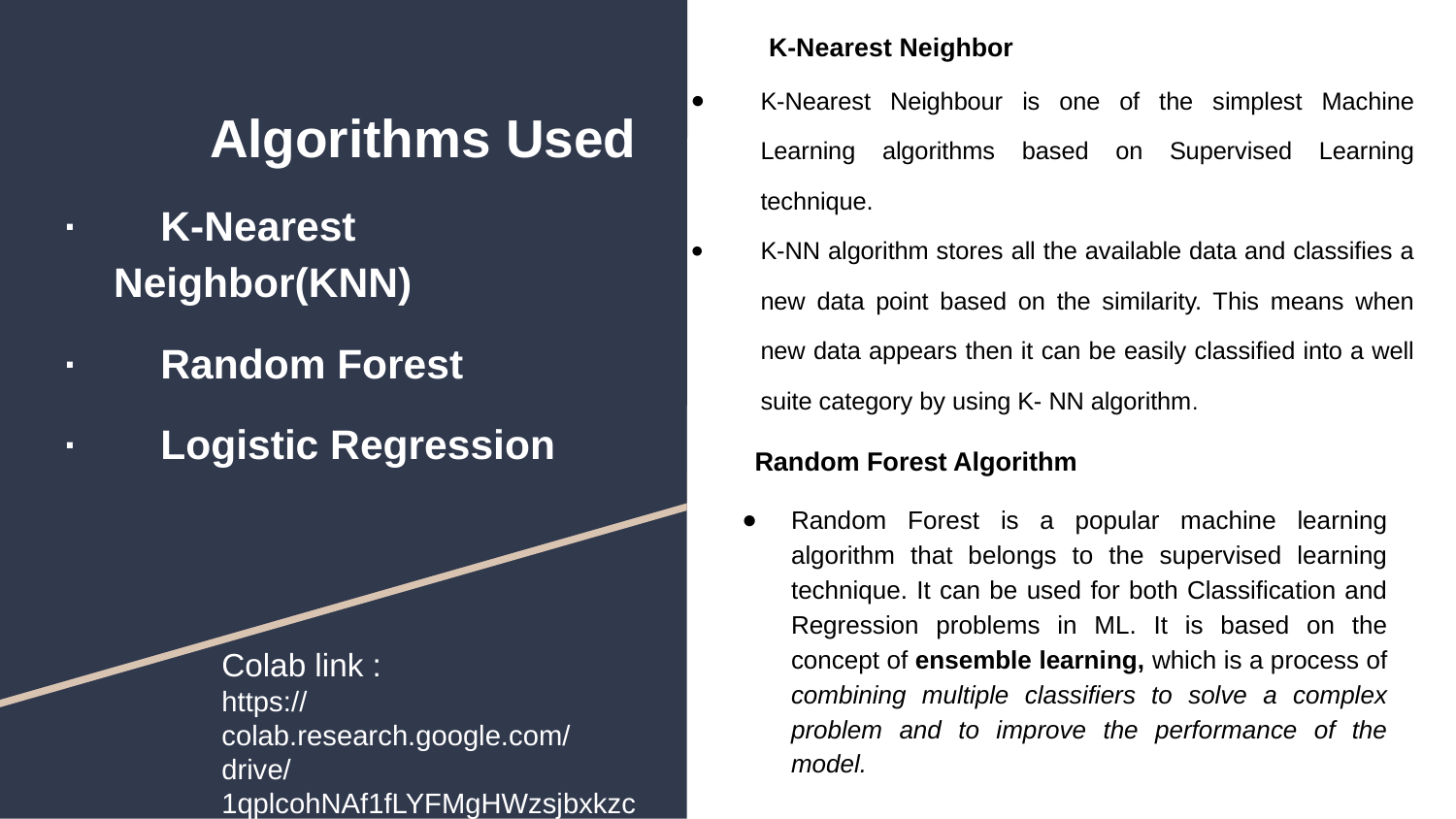

K-Nearest Neighbor
K-Nearest Neighbour is one of the simplest Machine Learning algorithms based on Supervised Learning technique.
K-NN algorithm stores all the available data and classifies a new data point based on the similarity. This means when new data appears then it can be easily classified into a well suite category by using K- NN algorithm.

# Algorithms Used
·          K-Nearest Neighbor(KNN)
·          Random Forest
·          Logistic Regression

Random Forest Algorithm
Random Forest is a popular machine learning algorithm that belongs to the supervised learning technique. It can be used for both Classification and Regression problems in ML. It is based on the concept of ensemble learning, which is a process of combining multiple classifiers to solve a complex problem and to improve the performance of the model.

Colab link :
https://colab.research.google.com/drive/1qplcohNAf1fLYFMgHWzsjbxkzcApiAvL?usp=sharing